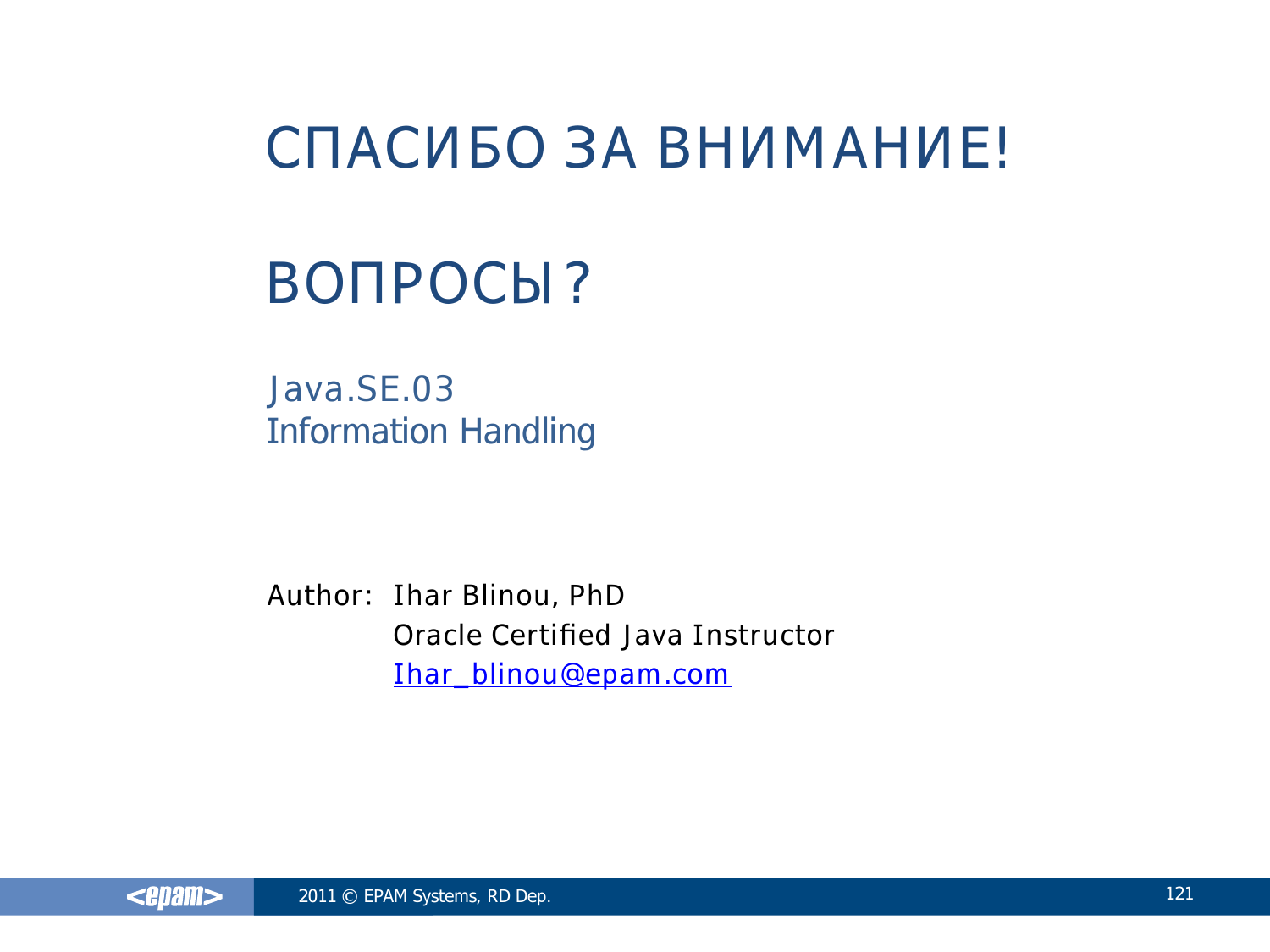

Java.SE.03
Information Handling

Ihar Blinou, PhD
Oracle Certified Java Instructor
Ihar_blinou@epam.com

121
2011 © EPAM Systems, RD Dep.